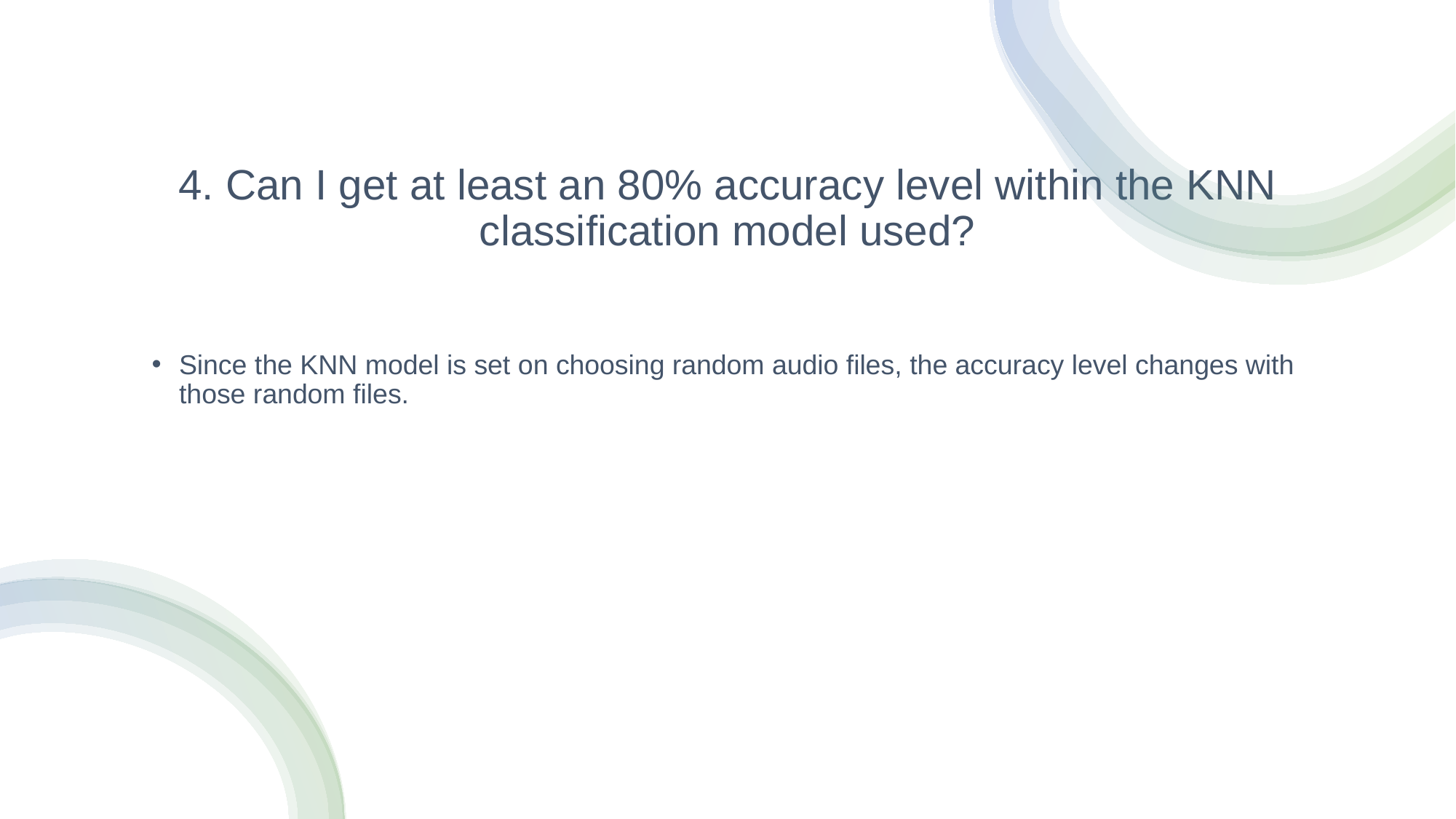

# 4. Can I get at least an 80% accuracy level within the KNN classification model used?
Since the KNN model is set on choosing random audio files, the accuracy level changes with those random files.